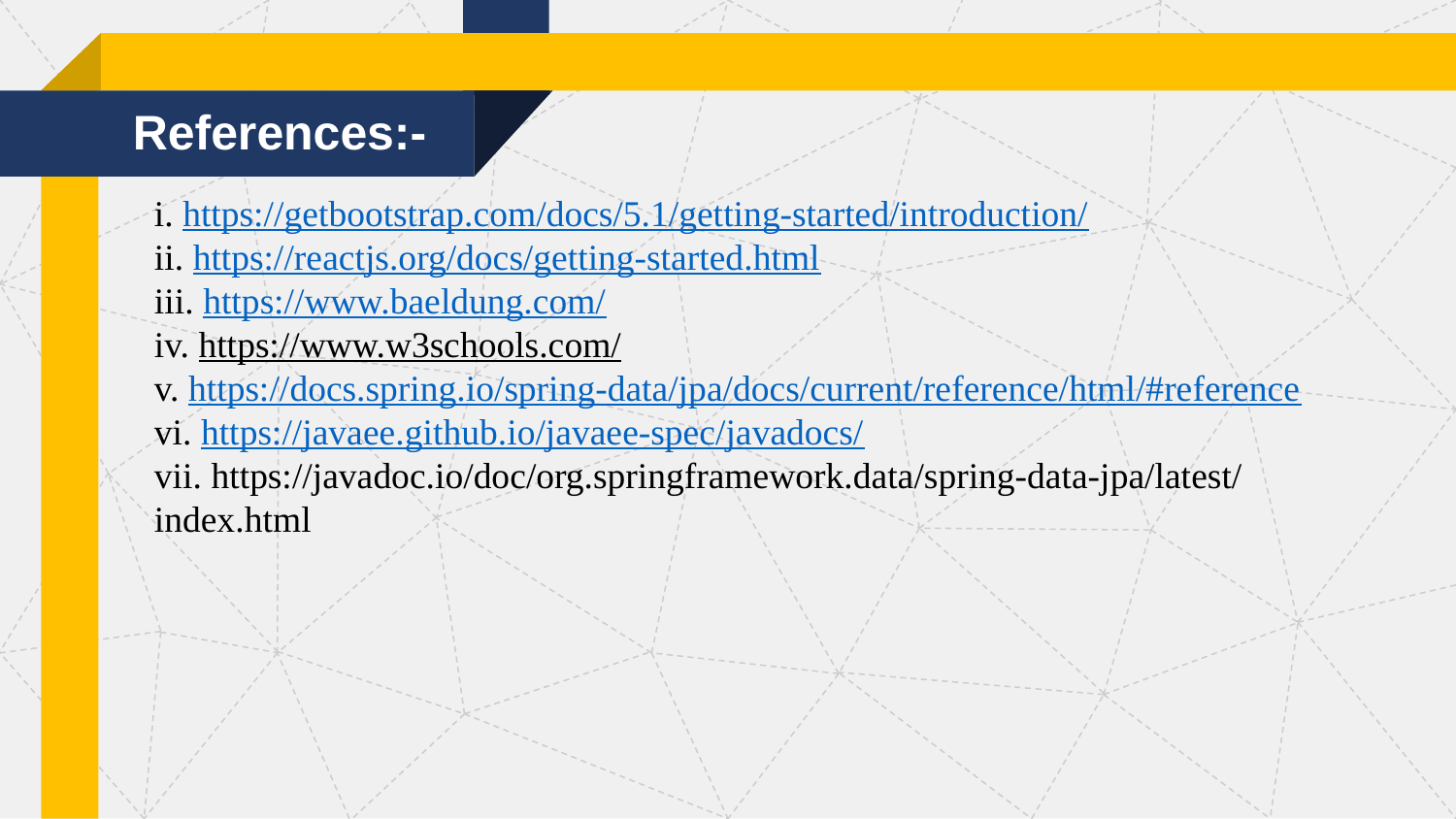

References:-

i. https://getbootstrap.com/docs/5.1/getting-started/introduction/
ii. https://reactjs.org/docs/getting-started.html
iii. https://www.baeldung.com/
iv. https://www.w3schools.com/
v. https://docs.spring.io/spring-data/jpa/docs/current/reference/html/#reference
vi. https://javaee.github.io/javaee-spec/javadocs/
vii. https://javadoc.io/doc/org.springframework.data/spring-data-jpa/latest/index.html